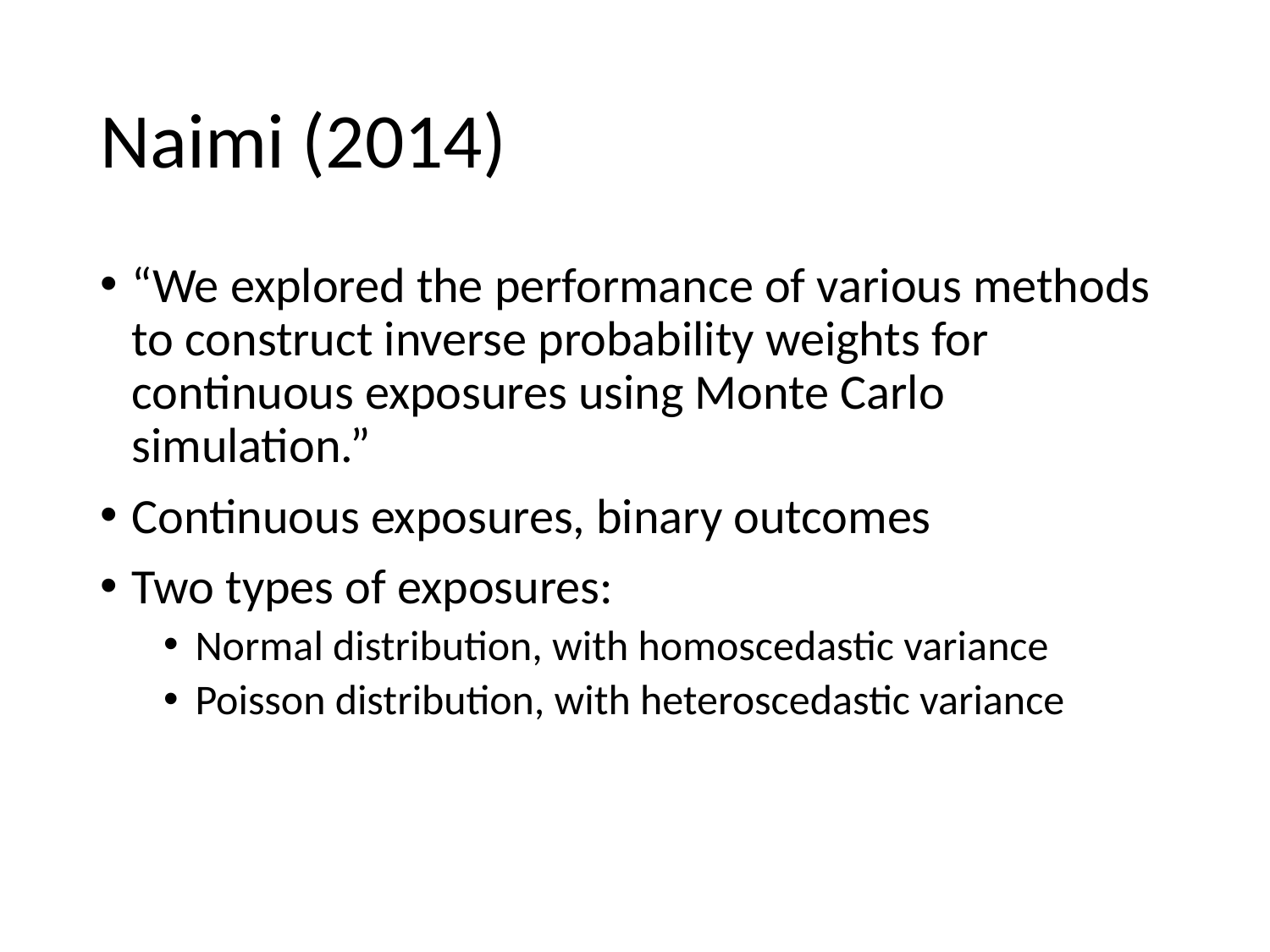

# Naimi (2014)
“We explored the performance of various methods to construct inverse probability weights for continuous exposures using Monte Carlo simulation.”
Continuous exposures, binary outcomes
Two types of exposures:
Normal distribution, with homoscedastic variance
Poisson distribution, with heteroscedastic variance